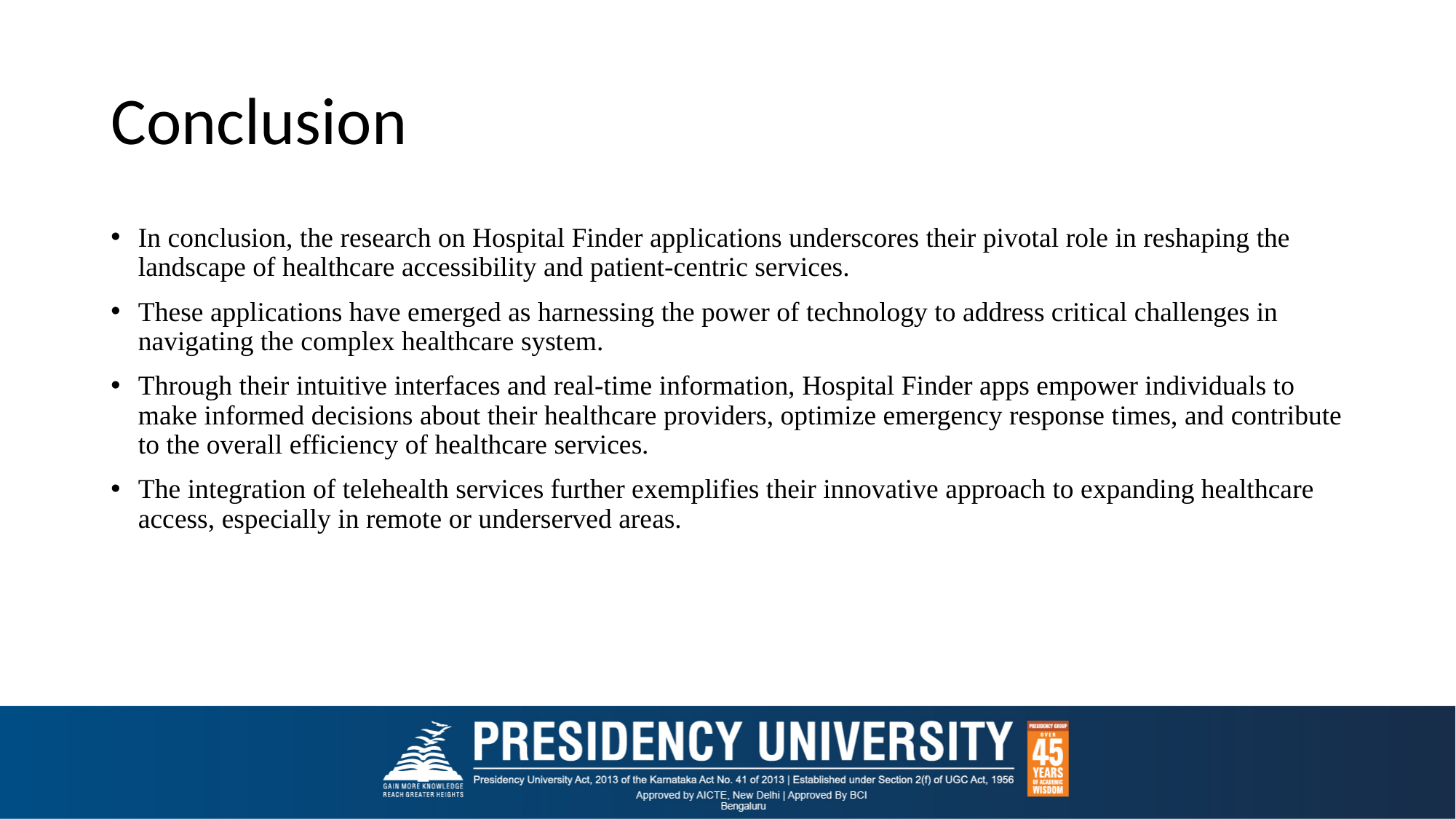

# Conclusion
In conclusion, the research on Hospital Finder applications underscores their pivotal role in reshaping the landscape of healthcare accessibility and patient-centric services.
These applications have emerged as harnessing the power of technology to address critical challenges in navigating the complex healthcare system.
Through their intuitive interfaces and real-time information, Hospital Finder apps empower individuals to make informed decisions about their healthcare providers, optimize emergency response times, and contribute to the overall efficiency of healthcare services.
The integration of telehealth services further exemplifies their innovative approach to expanding healthcare access, especially in remote or underserved areas.